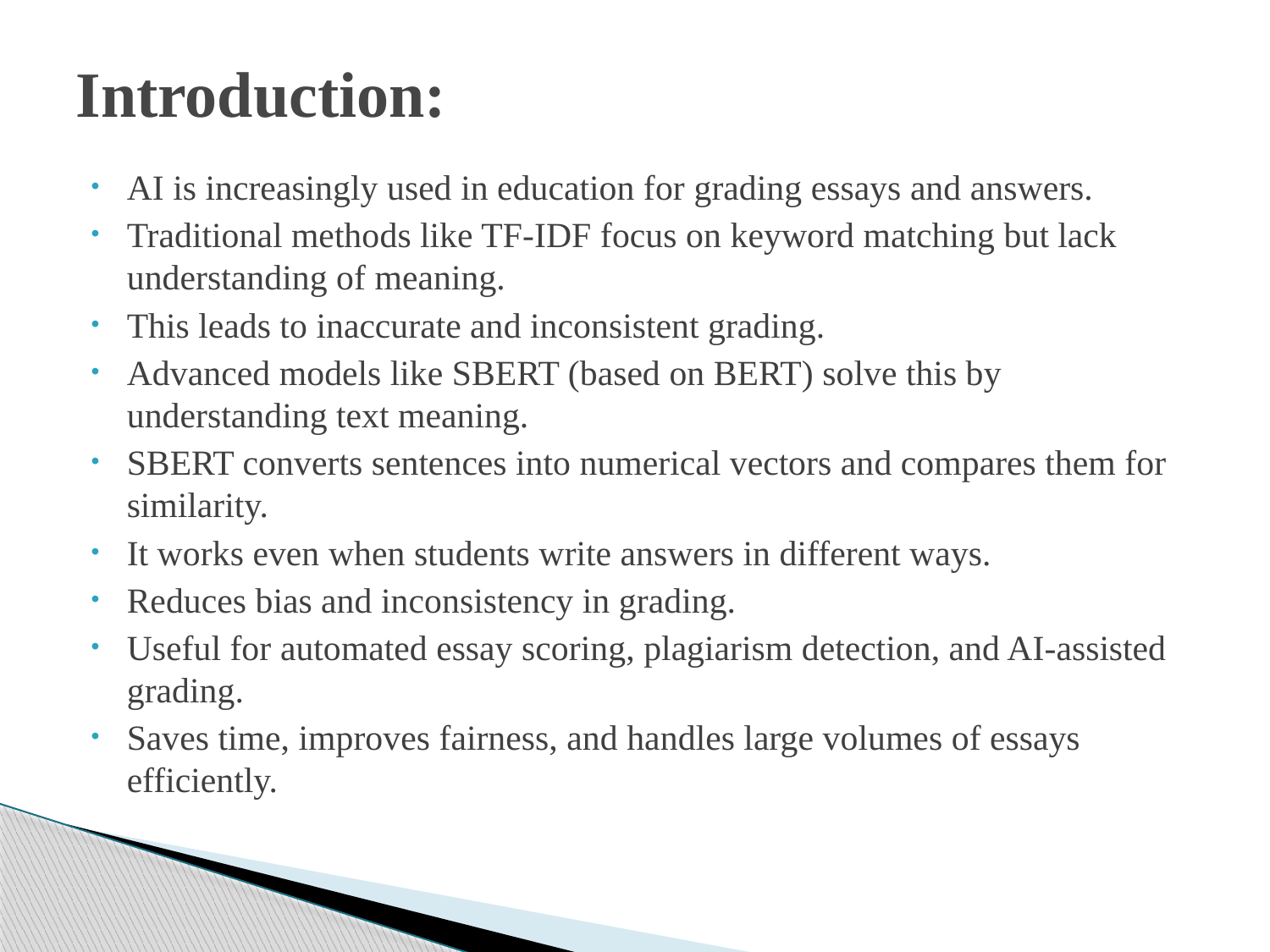

# Introduction:
AI is increasingly used in education for grading essays and answers.
Traditional methods like TF-IDF focus on keyword matching but lack understanding of meaning.
This leads to inaccurate and inconsistent grading.
Advanced models like SBERT (based on BERT) solve this by understanding text meaning.
SBERT converts sentences into numerical vectors and compares them for similarity.
It works even when students write answers in different ways.
Reduces bias and inconsistency in grading.
Useful for automated essay scoring, plagiarism detection, and AI-assisted grading.
Saves time, improves fairness, and handles large volumes of essays efficiently.